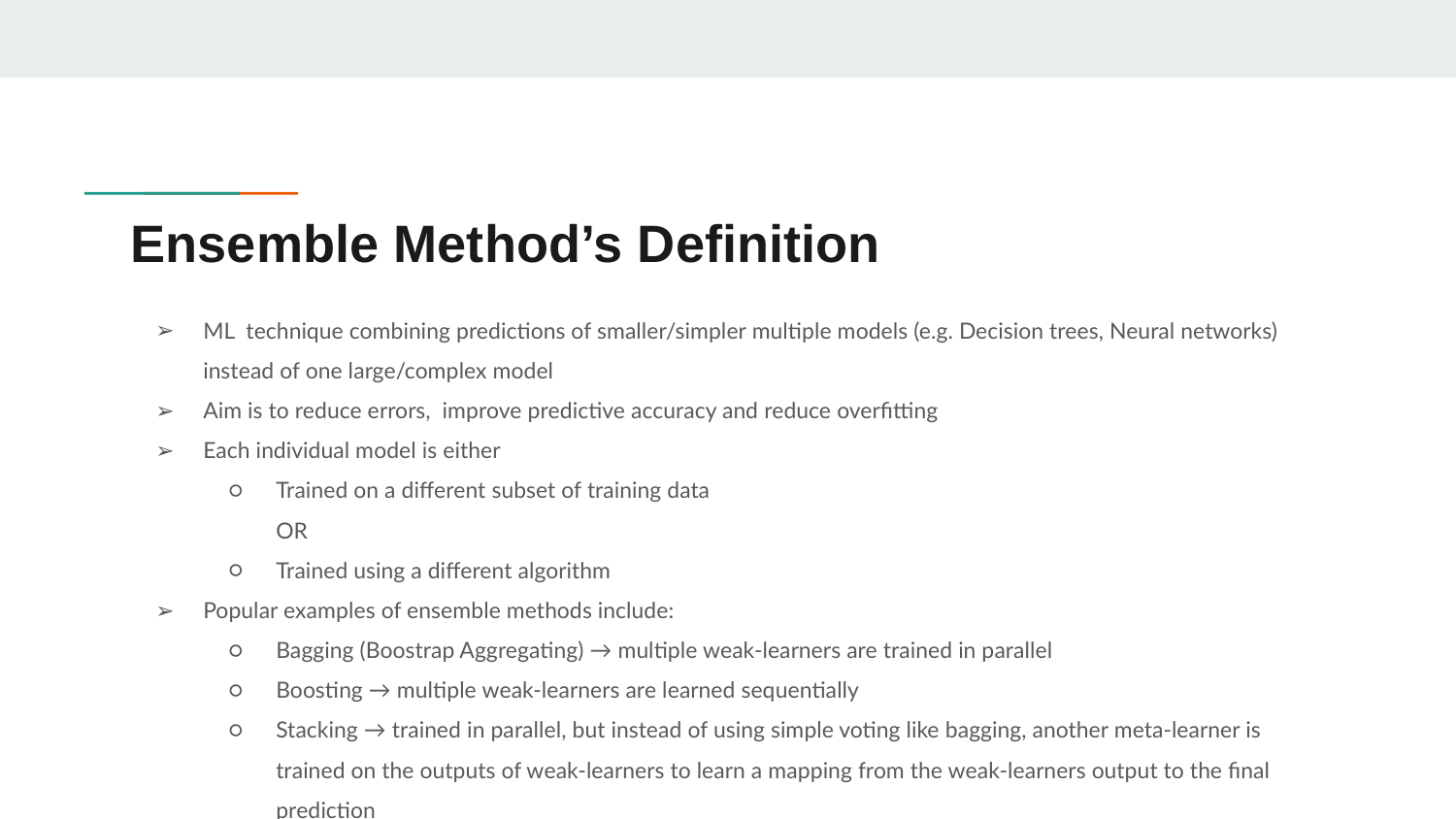

# Ensemble Method’s Definition
ML  technique combining predictions of smaller/simpler multiple models (e.g. Decision trees, Neural networks) instead of one large/complex model
Aim is to reduce errors,  improve predictive accuracy and reduce overfitting
Each individual model is either
Trained on a different subset of training data
OR
Trained using a different algorithm
Popular examples of ensemble methods include:
Bagging (Boostrap Aggregating) → multiple weak-learners are trained in parallel
Boosting → multiple weak-learners are learned sequentially
Stacking → trained in parallel, but instead of using simple voting like bagging, another meta-learner is trained on the outputs of weak-learners to learn a mapping from the weak-learners output to the final prediction